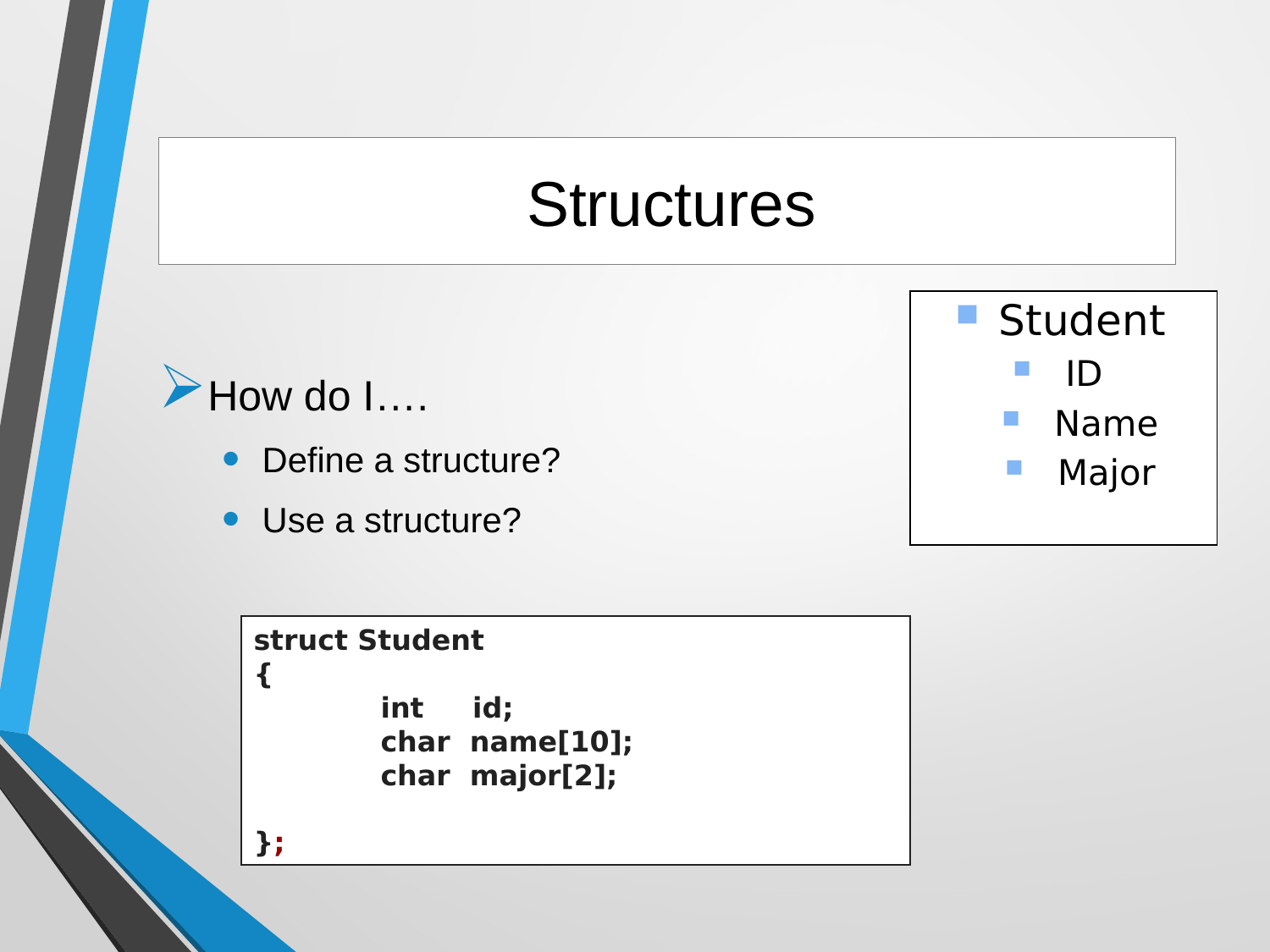

# Structures

How do I….
Define a structure?
Use a structure?

 Student
  ID
  Name
  Major

struct Student
{
 	int     id;
	char  name[10];
	char  major[2];

};